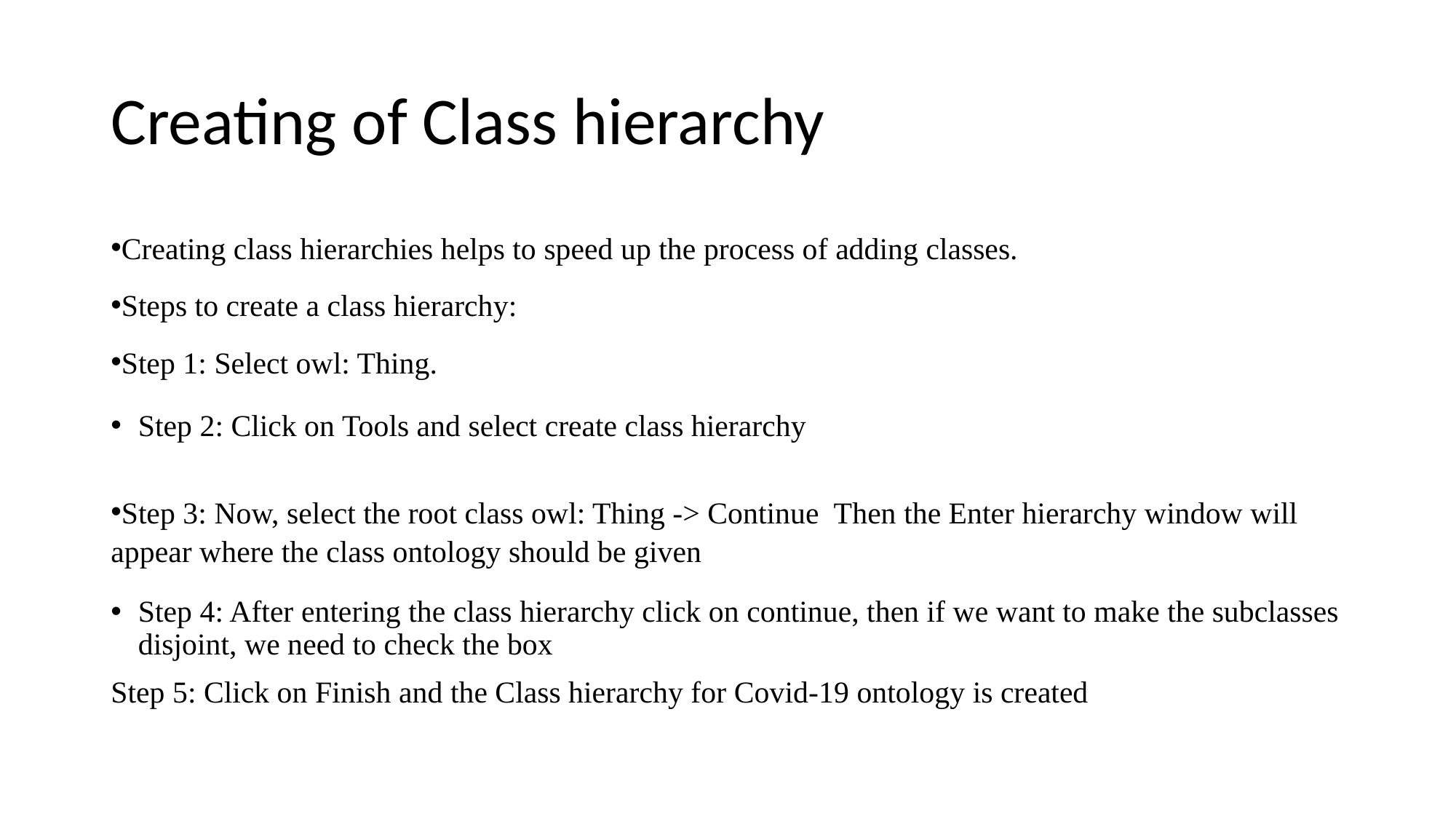

# Creating of Class hierarchy
Creating class hierarchies helps to speed up the process of adding classes.
Steps to create a class hierarchy:
Step 1: Select owl: Thing.
Step 2: Click on Tools and select create class hierarchy

Step 3: Now, select the root class owl: Thing -> Continue  Then the Enter hierarchy window will appear where the class ontology should be given
Step 4: After entering the class hierarchy click on continue, then if we want to make the subclasses disjoint, we need to check the box
Step 5: Click on Finish and the Class hierarchy for Covid-19 ontology is created